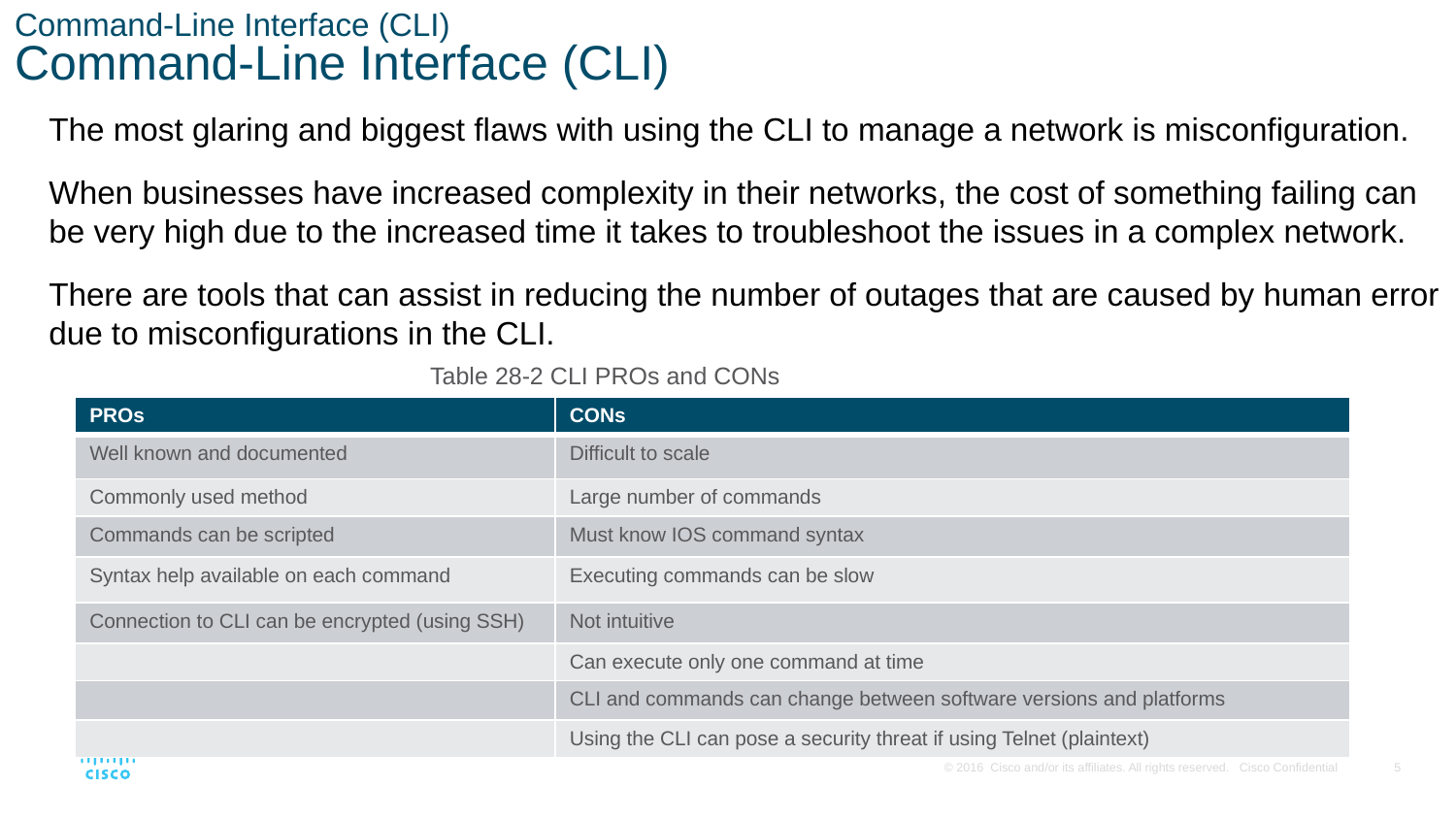

# Command-Line Interface (CLI) Command-Line Interface (CLI)
The most glaring and biggest flaws with using the CLI to manage a network is misconfiguration.
When businesses have increased complexity in their networks, the cost of something failing can be very high due to the increased time it takes to troubleshoot the issues in a complex network.
There are tools that can assist in reducing the number of outages that are caused by human error due to misconfigurations in the CLI.
Table 28-2 CLI PROs and CONs
| PROs | CONs |
| --- | --- |
| Well known and documented | Difficult to scale |
| Commonly used method | Large number of commands |
| Commands can be scripted | Must know IOS command syntax |
| Syntax help available on each command | Executing commands can be slow |
| Connection to CLI can be encrypted (using SSH) | Not intuitive |
|  | Can execute only one command at time |
|  | CLI and commands can change between software versions and platforms |
|  | Using the CLI can pose a security threat if using Telnet (plaintext) |